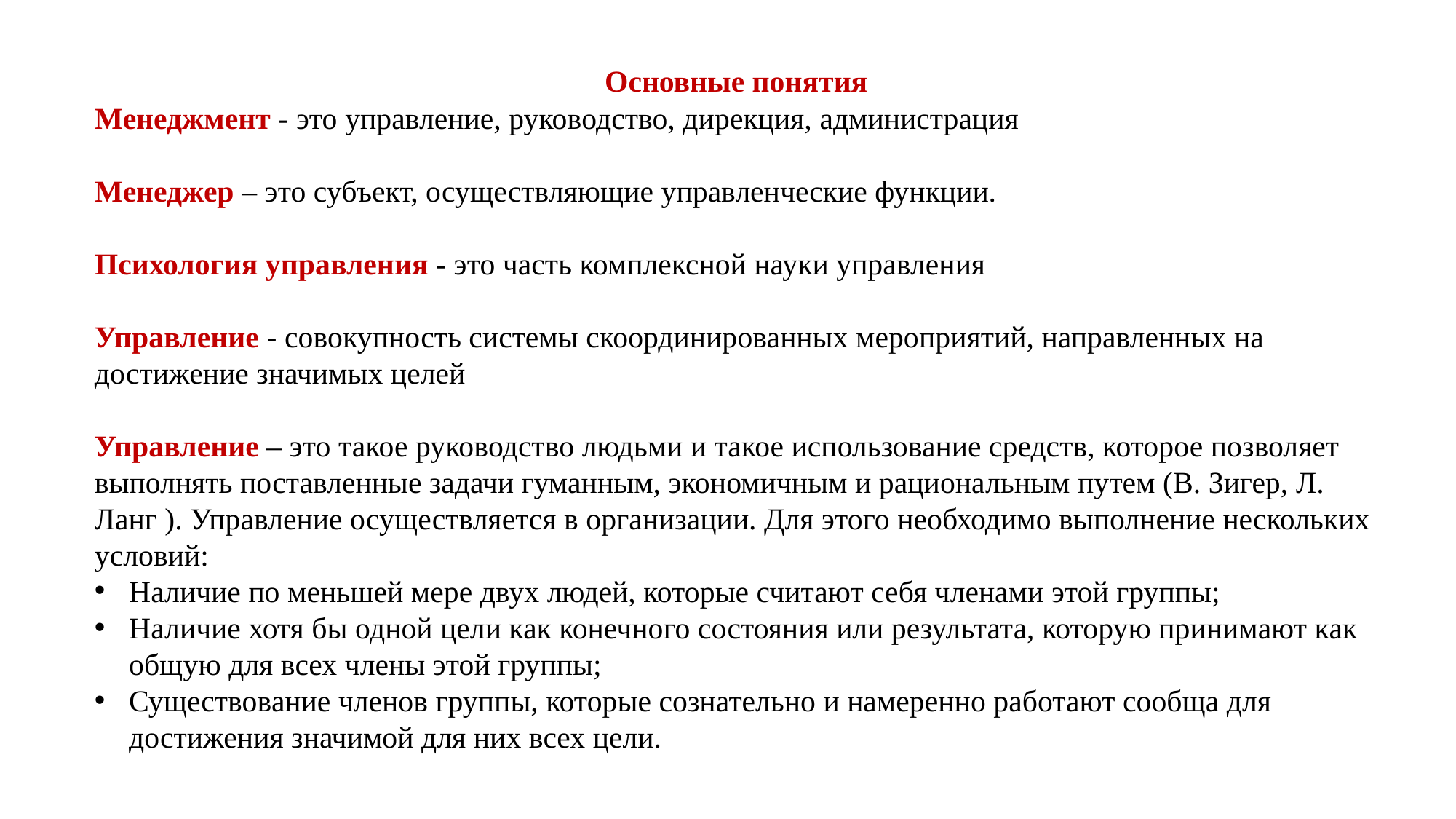

Основные понятия
Менеджмент - это управление, руководство, дирекция, администрация

Менеджер – это субъект, осуществляющие управленческие функции.

Психология управления - это часть комплексной науки управления

Управление - совокупность системы скоординированных мероприятий, направленных на достижение значимых целей

Управление – это такое руководство людьми и такое использование средств, которое позволяет выполнять поставленные задачи гуманным, экономичным и рациональным путем (В. Зигер, Л. Ланг ). Управление осуществляется в организации. Для этого необходимо выполнение нескольких условий:
Наличие по меньшей мере двух людей, которые считают себя членами этой группы;
Наличие хотя бы одной цели как конечного состояния или результата, которую принимают как общую для всех члены этой группы;
Существование членов группы, которые сознательно и намеренно работают сообща для достижения значимой для них всех цели.